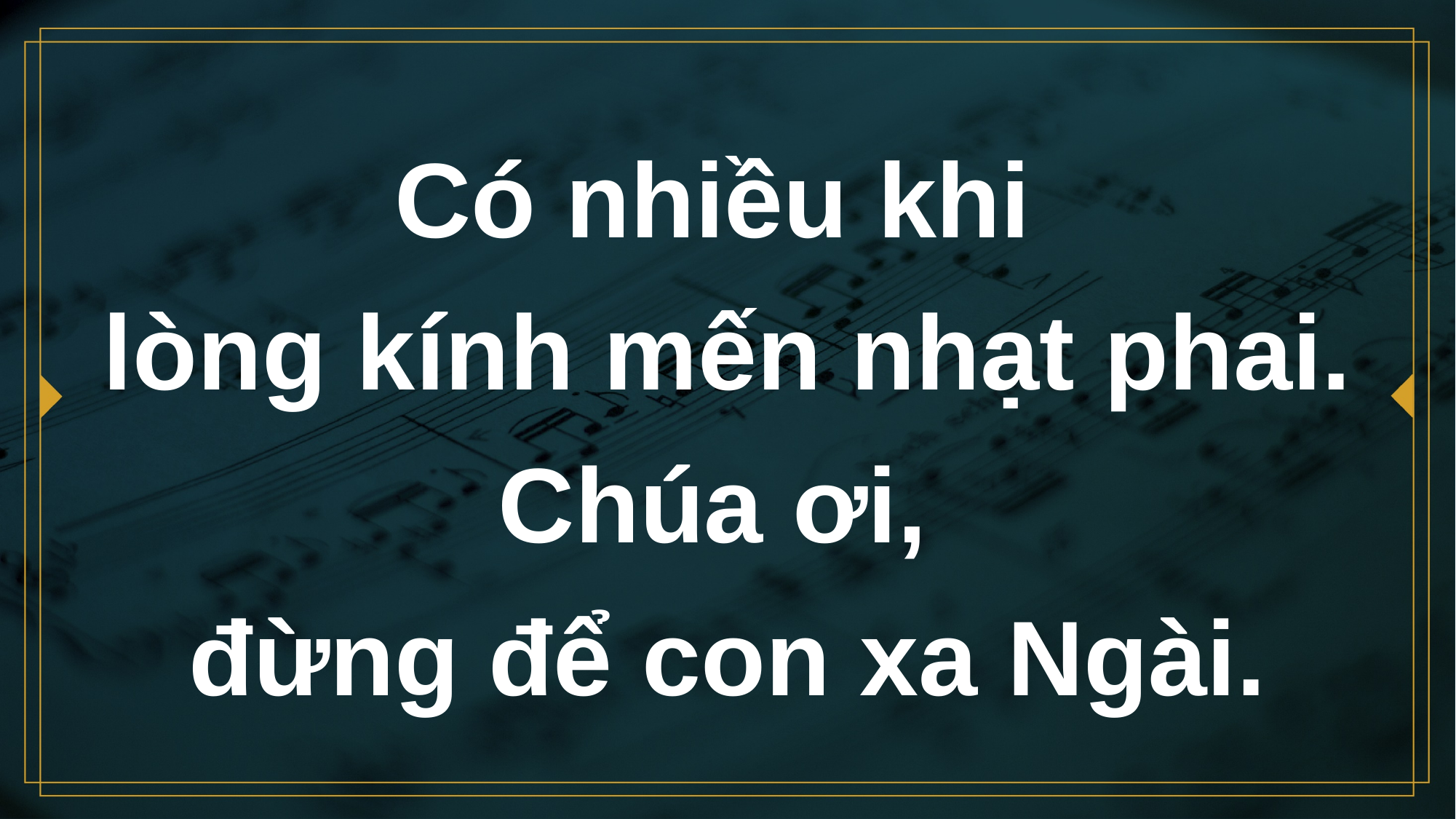

# Có nhiều khi lòng kính mến nhạt phai. Chúa ơi, đừng để con xa Ngài.